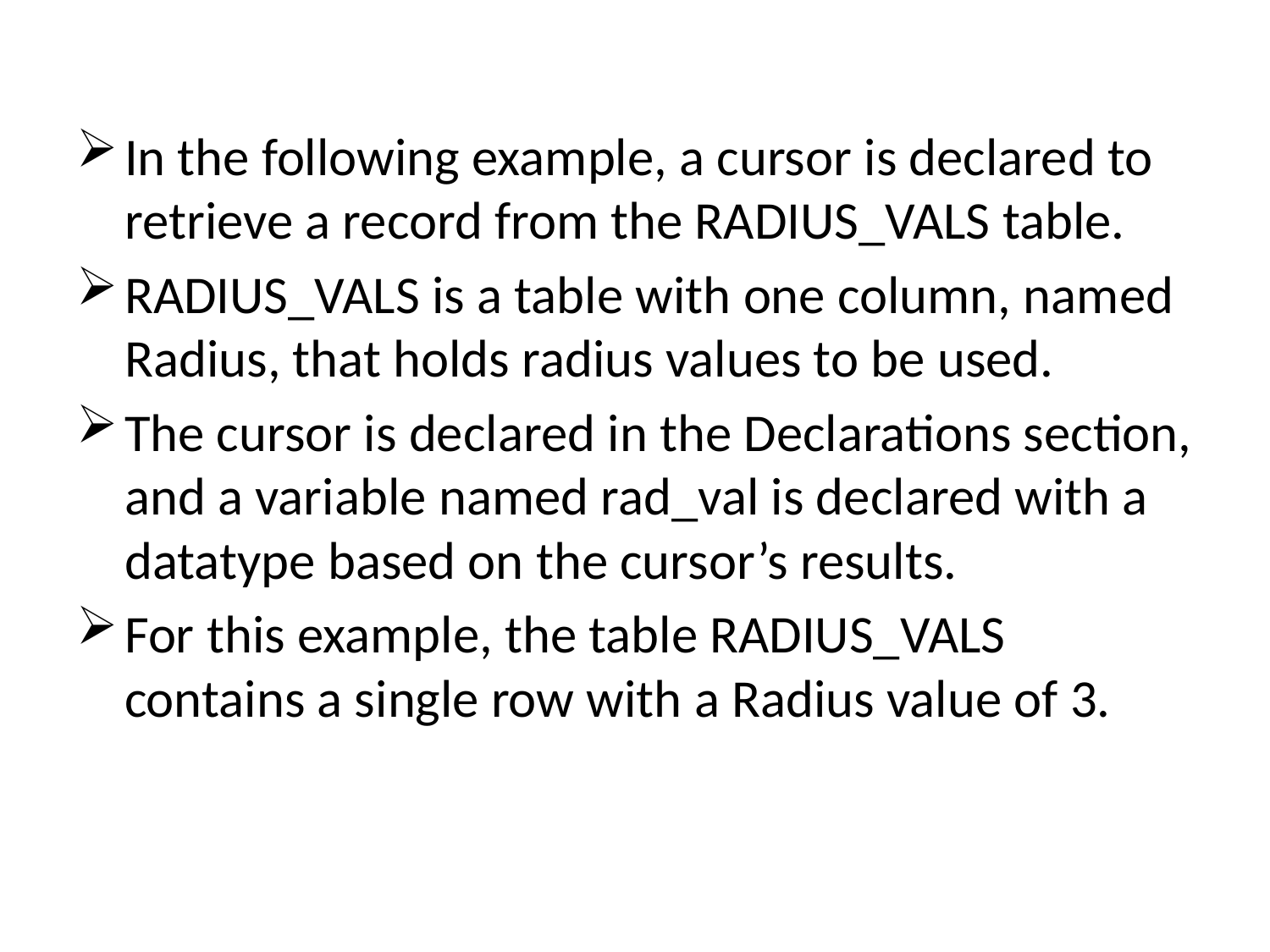

In the following example, a cursor is declared to retrieve a record from the RADIUS_VALS table.
RADIUS_VALS is a table with one column, named Radius, that holds radius values to be used.
The cursor is declared in the Declarations section, and a variable named rad_val is declared with a datatype based on the cursor’s results.
For this example, the table RADIUS_VALS contains a single row with a Radius value of 3.